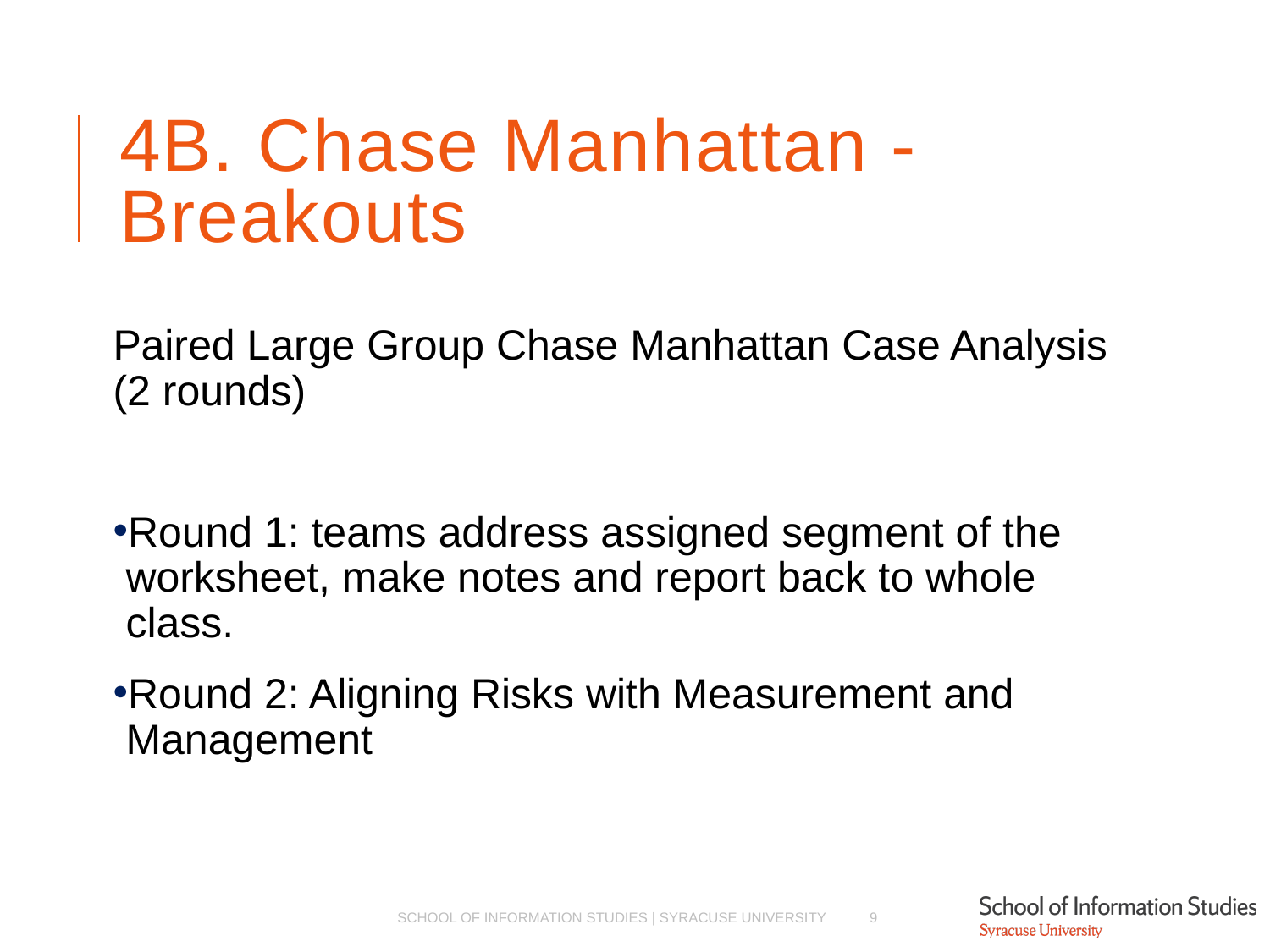

# 4B. Chase Manhattan - Breakouts
Paired Large Group Chase Manhattan Case Analysis (2 rounds)

Round 1: teams address assigned segment of the worksheet, make notes and report back to whole class.
Round 2: Aligning Risks with Measurement and Management

School of Information Studies | Syracuse University
9